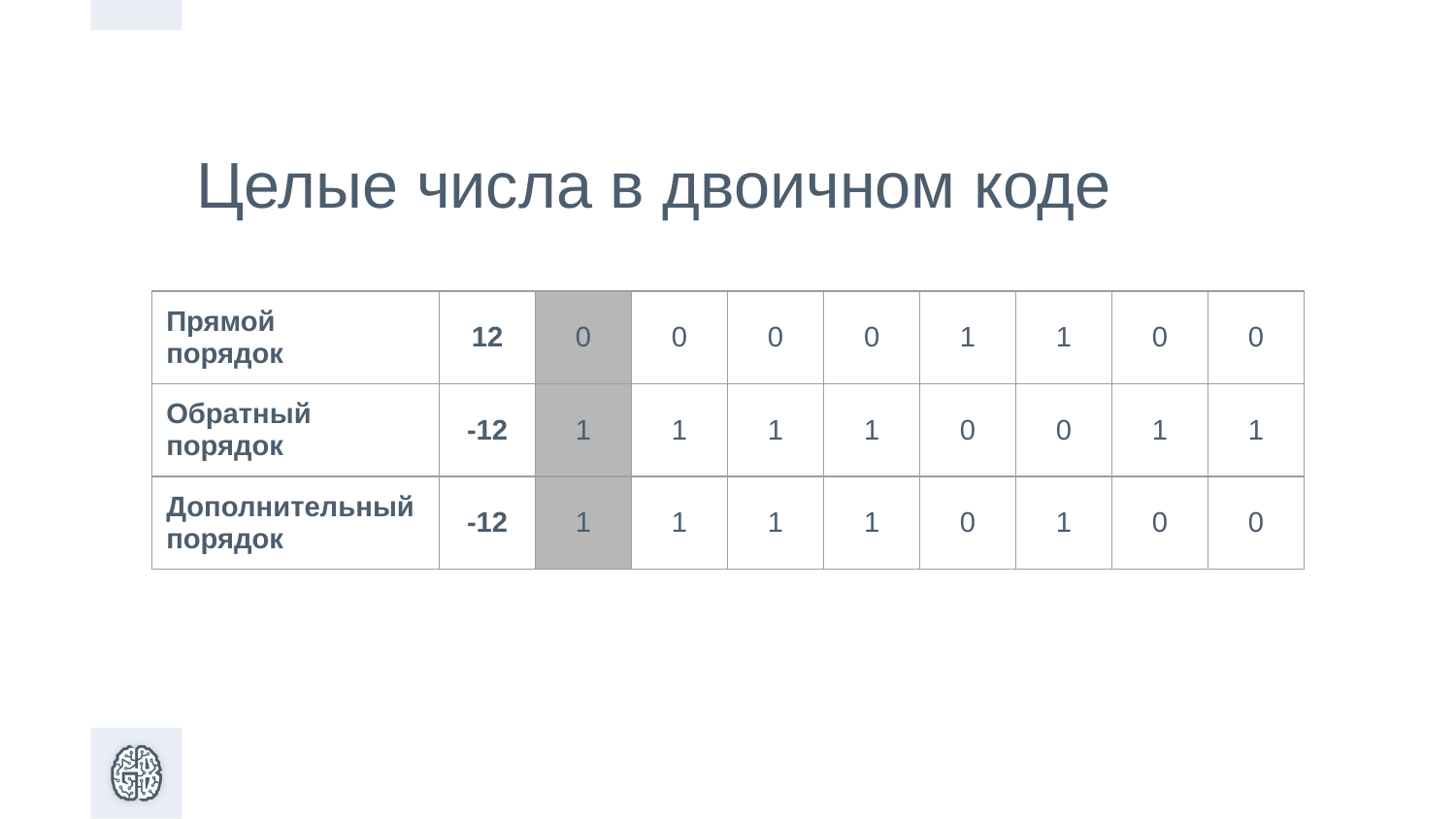

Целые числа в двоичном коде
| Прямой порядок | 12 | 0 | 0 | 0 | 0 | 1 | 1 | 0 | 0 |
| --- | --- | --- | --- | --- | --- | --- | --- | --- | --- |
| Обратный порядок | -12 | 1 | 1 | 1 | 1 | 0 | 0 | 1 | 1 |
| Дополнительный порядок | -12 | 1 | 1 | 1 | 1 | 0 | 1 | 0 | 0 |